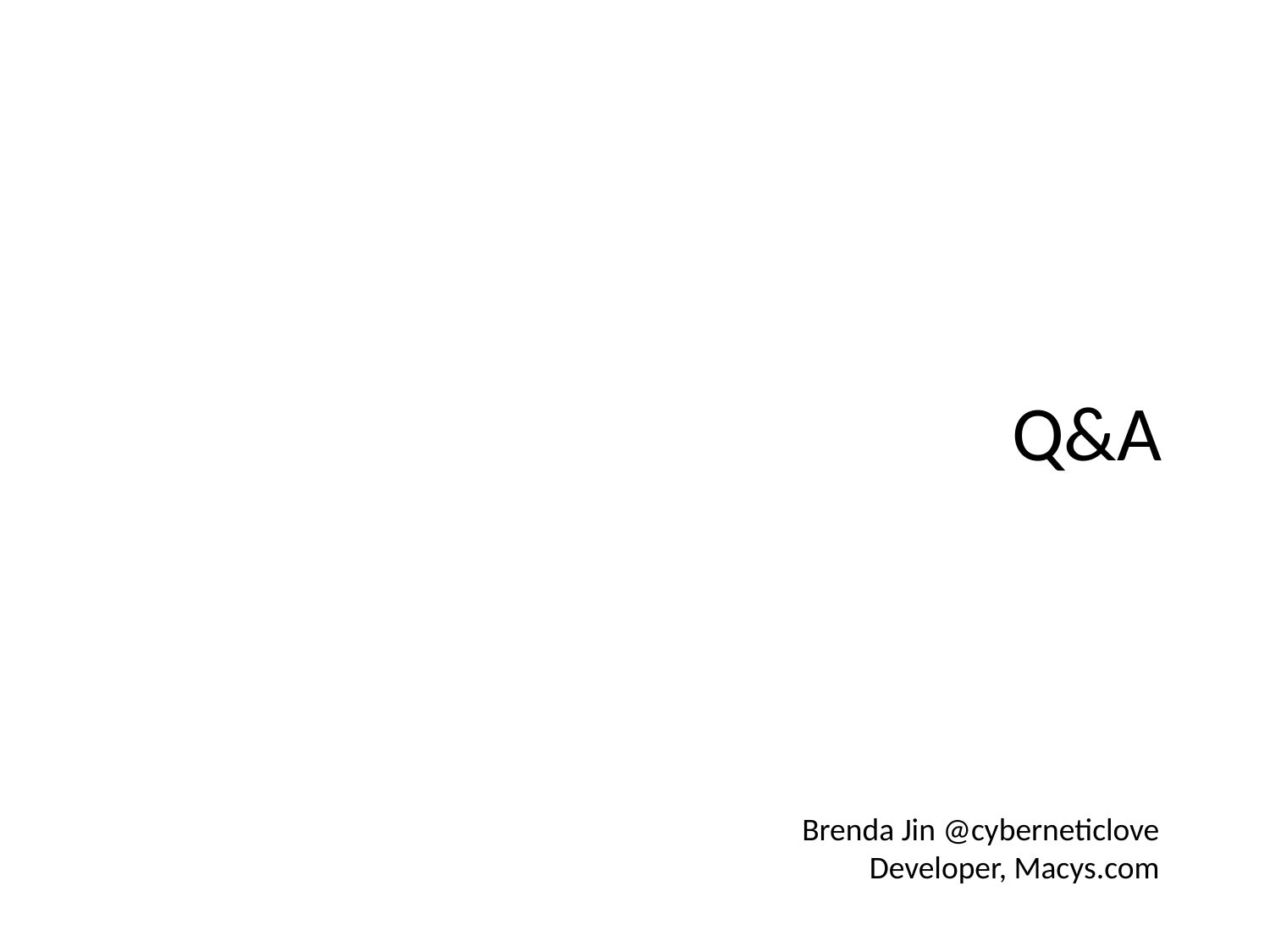

# Q&A
Brenda Jin @cyberneticlove
Developer, Macys.com